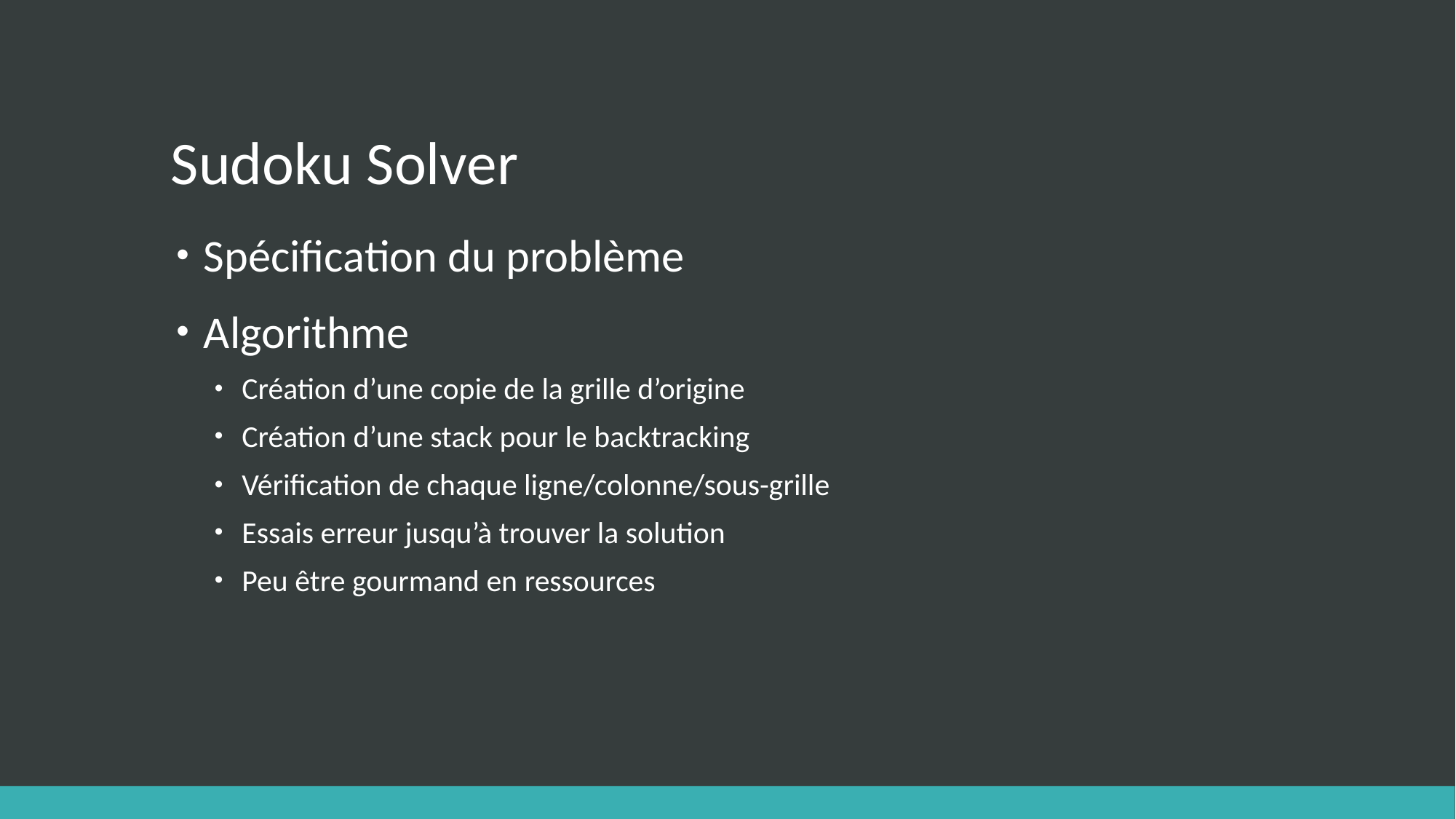

# Sudoku Solver
Spécification du problème
Algorithme
Création d’une copie de la grille d’origine
Création d’une stack pour le backtracking
Vérification de chaque ligne/colonne/sous-grille
Essais erreur jusqu’à trouver la solution
Peu être gourmand en ressources